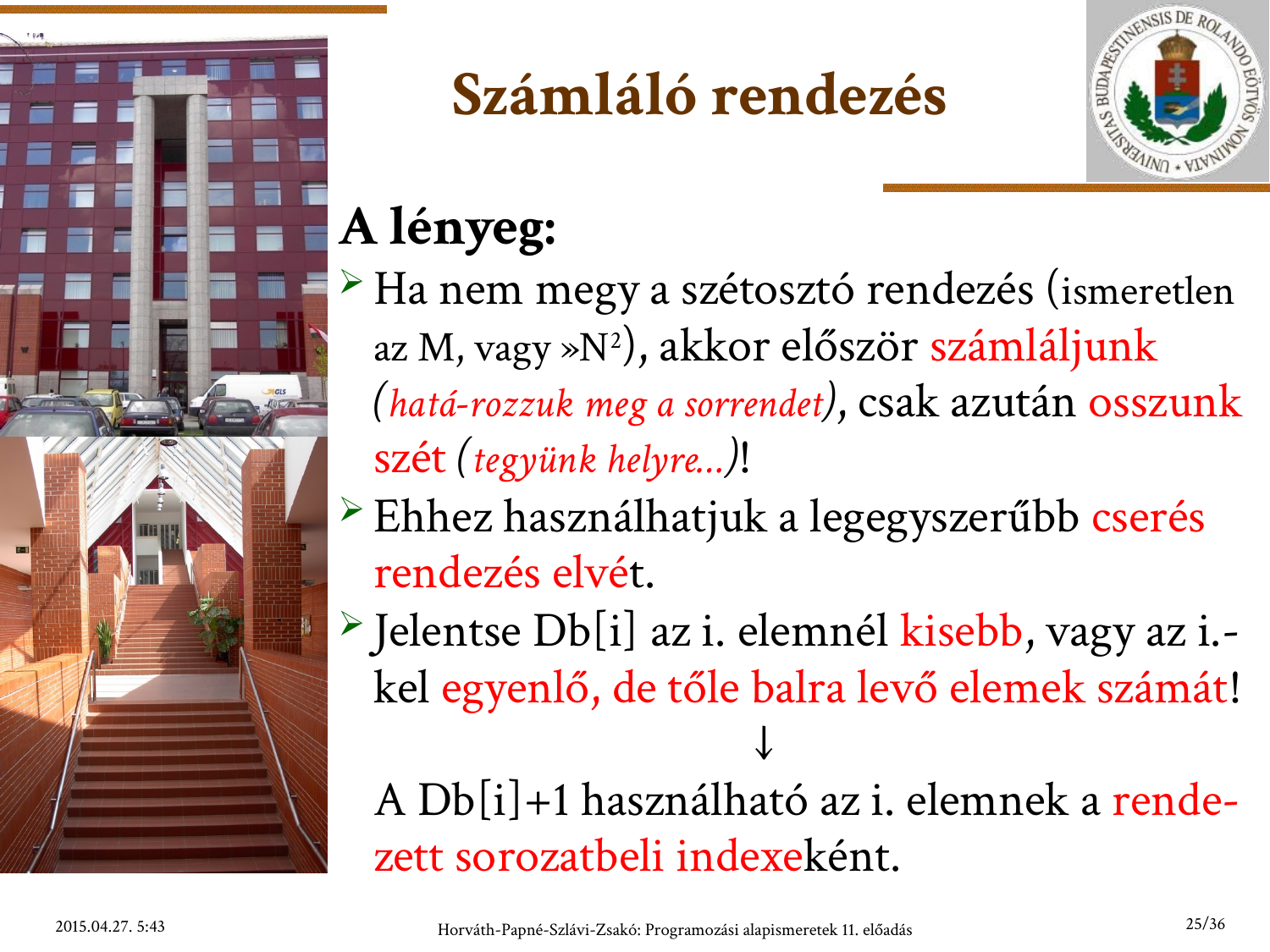

Számláló rendezés
A lényeg:
Ha nem megy a szétosztó rendezés (ismeretlen az M, vagy »N2), akkor először számláljunk (hatá-rozzuk meg a sorrendet), csak azután osszunk szét (tegyünk helyre…)!
Ehhez használhatjuk a legegyszerűbb cserés rendezés elvét.
Jelentse Db[i] az i. elemnél kisebb, vagy az i.-kel egyenlő, de tőle balra levő elemek számát!
			↓
A Db[i]+1 használható az i. elemnek a rende-zett sorozatbeli indexeként.
25/36
2015.04.27. 5:43
Horváth-Papné-Szlávi-Zsakó: Programozási alapismeretek 11. előadás